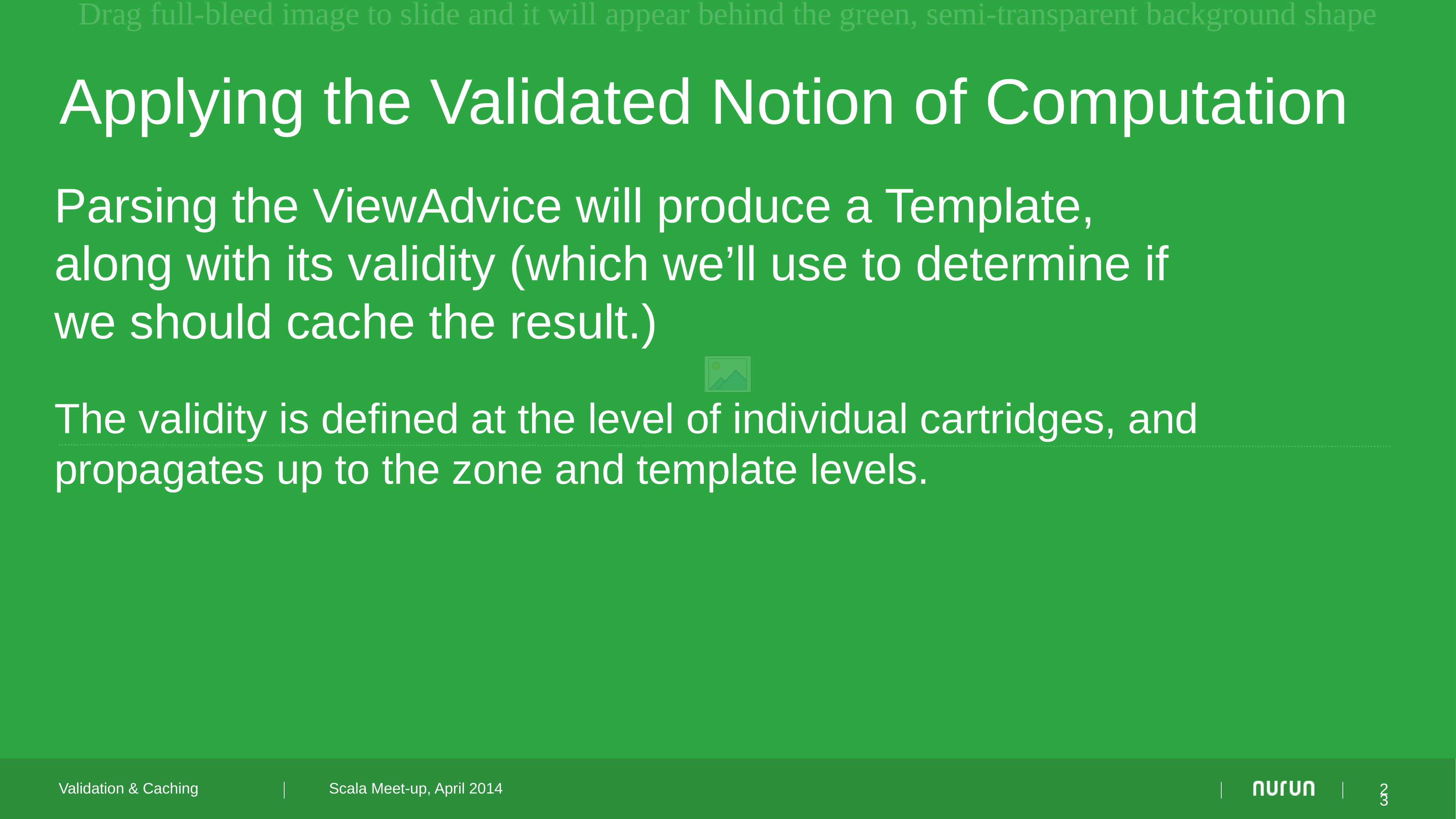

Applying the Validated Notion of Computation
Parsing the ViewAdvice will produce a Template,  along with its validity (which we’ll use to determine if we should cache the result.)
The validity is defined at the level of individual cartridges, and propagates up to the zone and template levels.
Validation & Caching

Scala Meet-up, April 2014
23